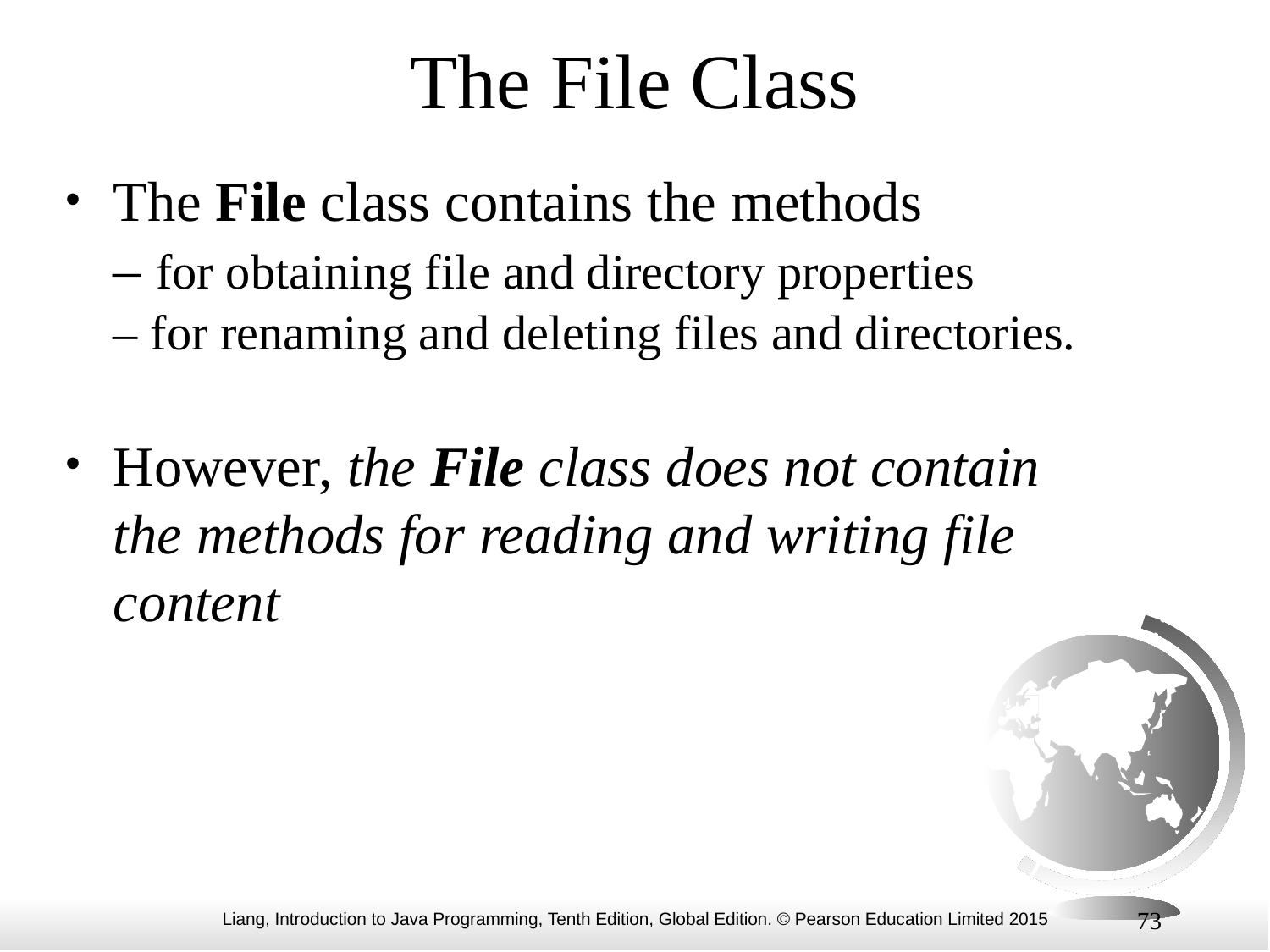

# The File Class
The File class contains the methods
– for obtaining file and directory properties
– for renaming and deleting files and directories.

However, the File class does not contain
the methods for reading and writing file
content
73